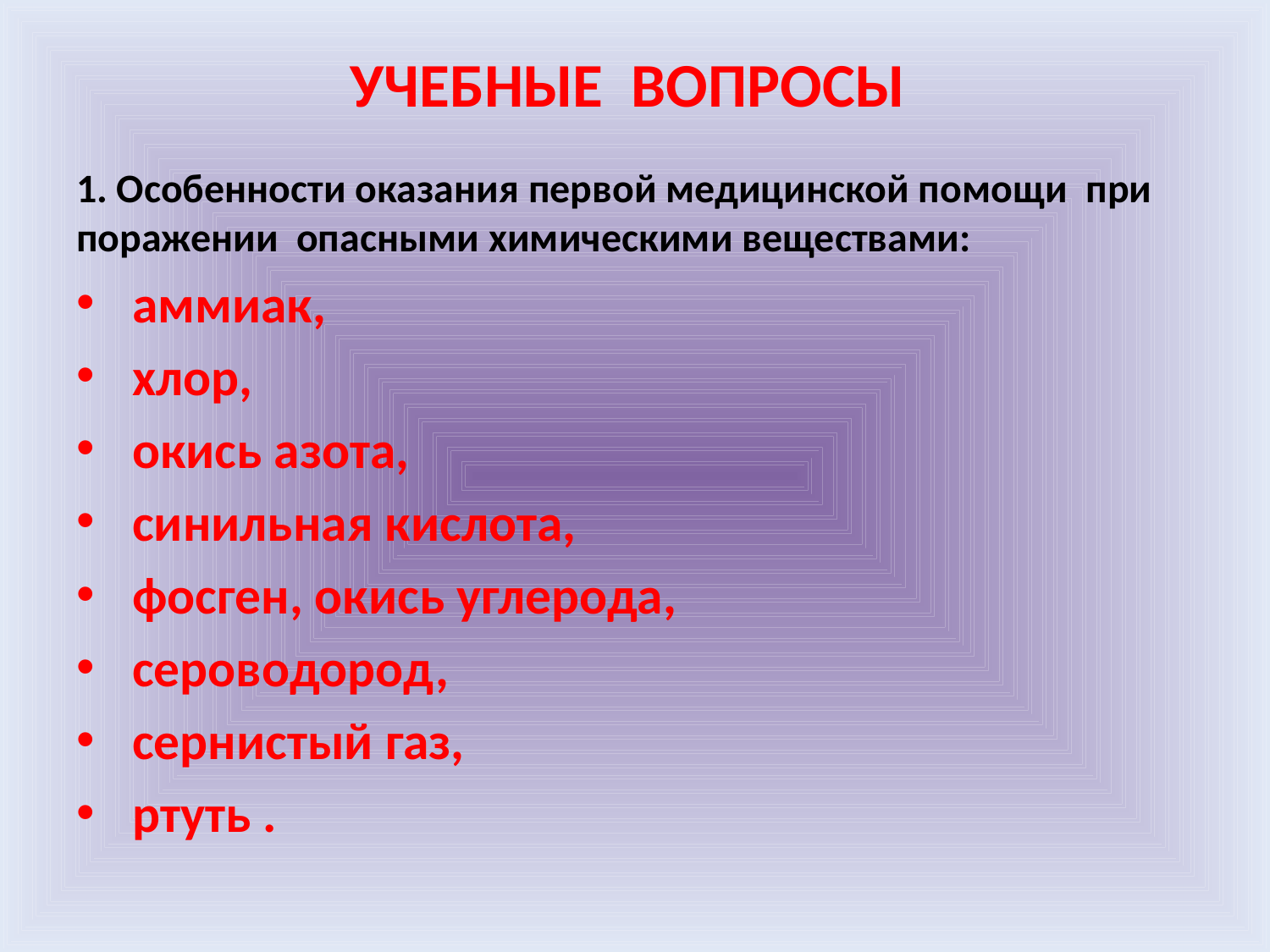

# УЧЕБНЫЕ  ВОПРОСЫ
1. Особенности оказания первой медицинской помощи  при поражении  опасными химическими веществами:
 аммиак,
 хлор,
 окись азота,
 синильная кислота,
 фосген, окись углерода,
 сероводород,
 сернистый газ,
 ртуть .